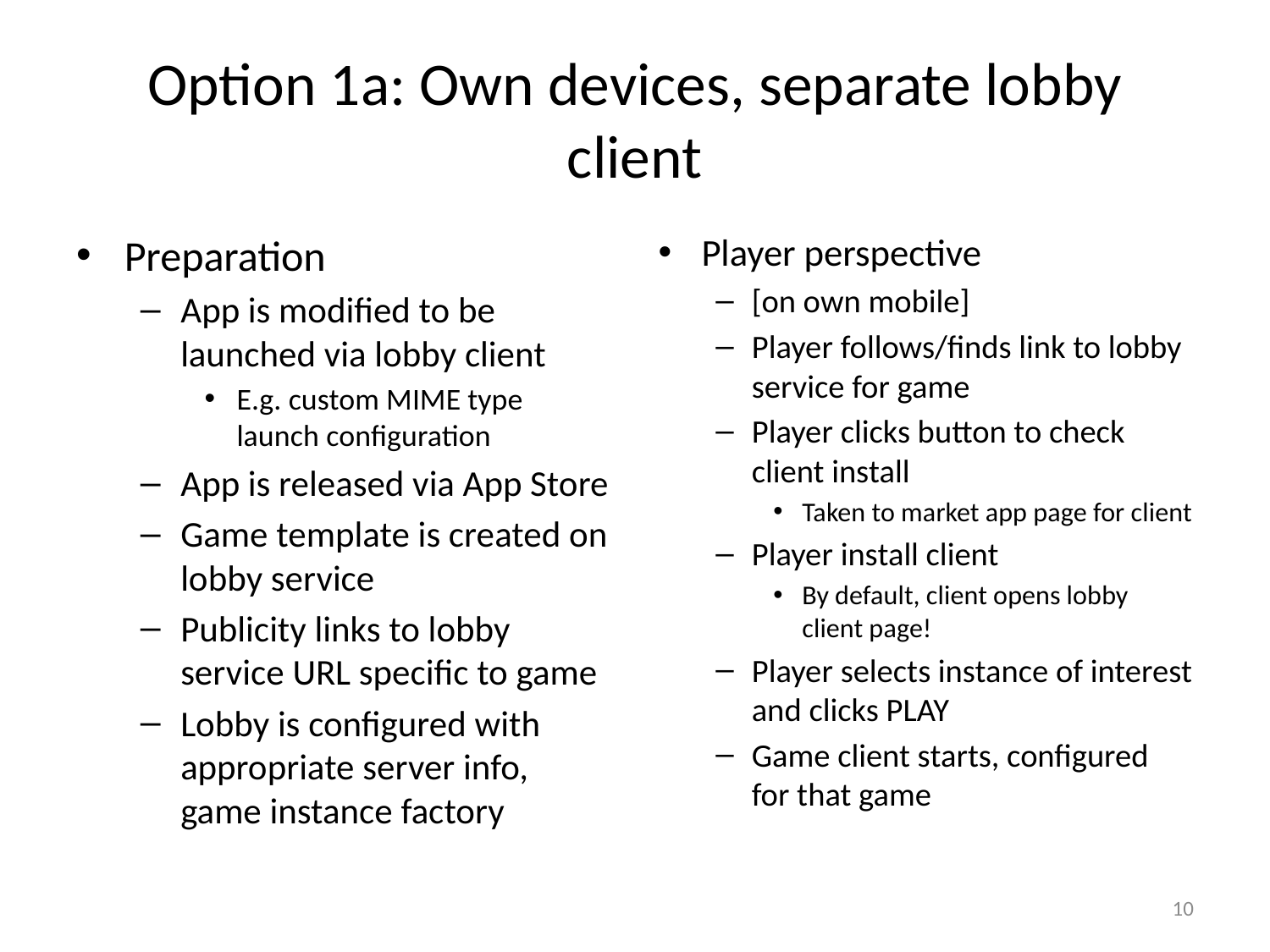

# Option 1a: Own devices, separate lobby client
Preparation
App is modified to be launched via lobby client
E.g. custom MIME type launch configuration
App is released via App Store
Game template is created on lobby service
Publicity links to lobby service URL specific to game
Lobby is configured with appropriate server info, game instance factory

Player perspective
[on own mobile]
Player follows/finds link to lobby service for game
Player clicks button to check client install
Taken to market app page for client
Player install client
By default, client opens lobby client page!
Player selects instance of interest and clicks PLAY
Game client starts, configured for that game
10